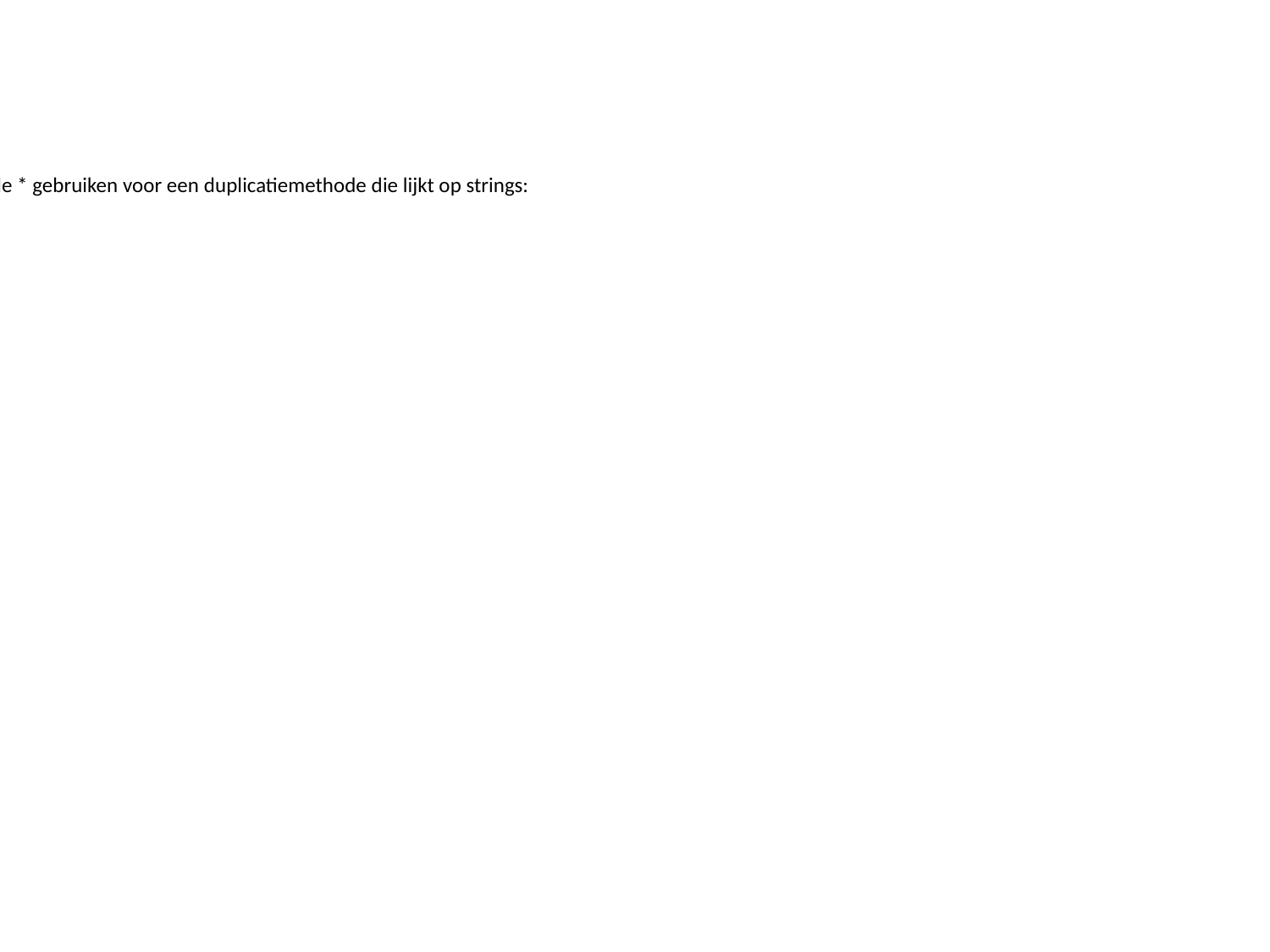

Info:
We kunnen ook de * gebruiken voor een duplicatiemethode die lijkt op strings: